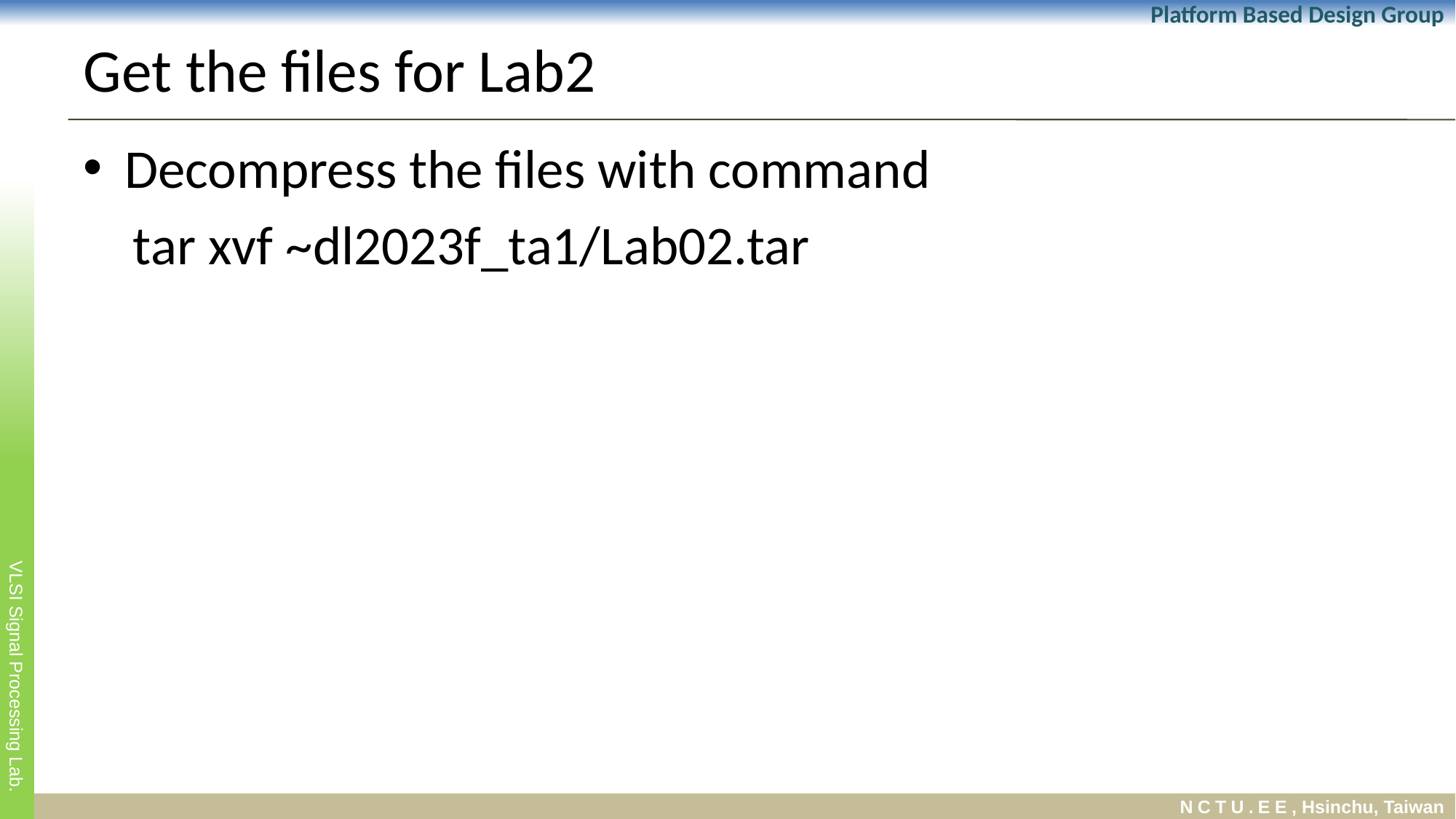

# Get the files for Lab2
Decompress the files with command
    tar xvf ~dl2023f_ta1/Lab02.tar